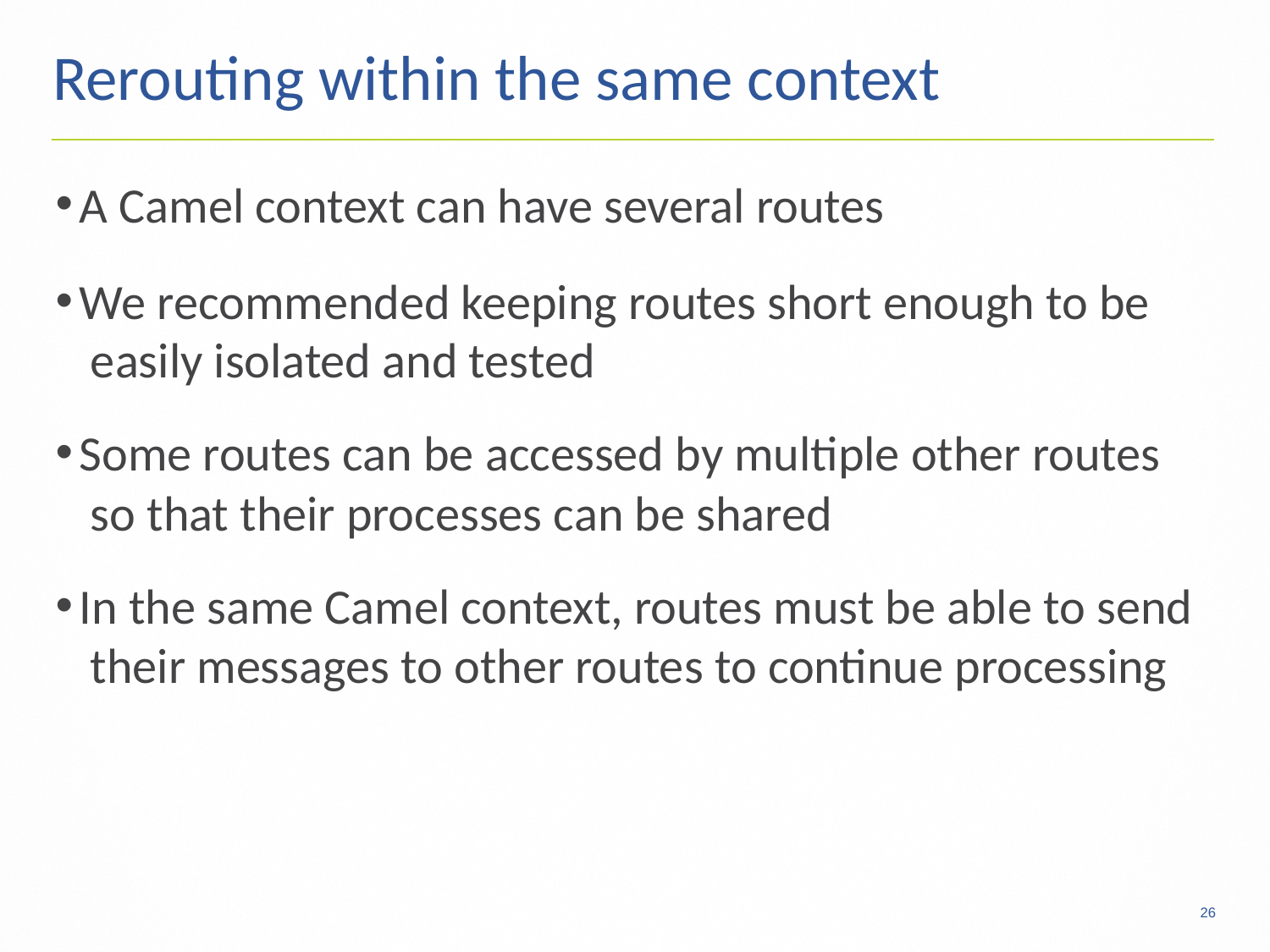

26
# Rerouting within the same context

A Camel context can have several routes
We recommended keeping routes short enough to be  easily isolated and tested
Some routes can be accessed by multiple other routes  so that their processes can be shared
In the same Camel context, routes must be able to send  their messages to other routes to continue processing